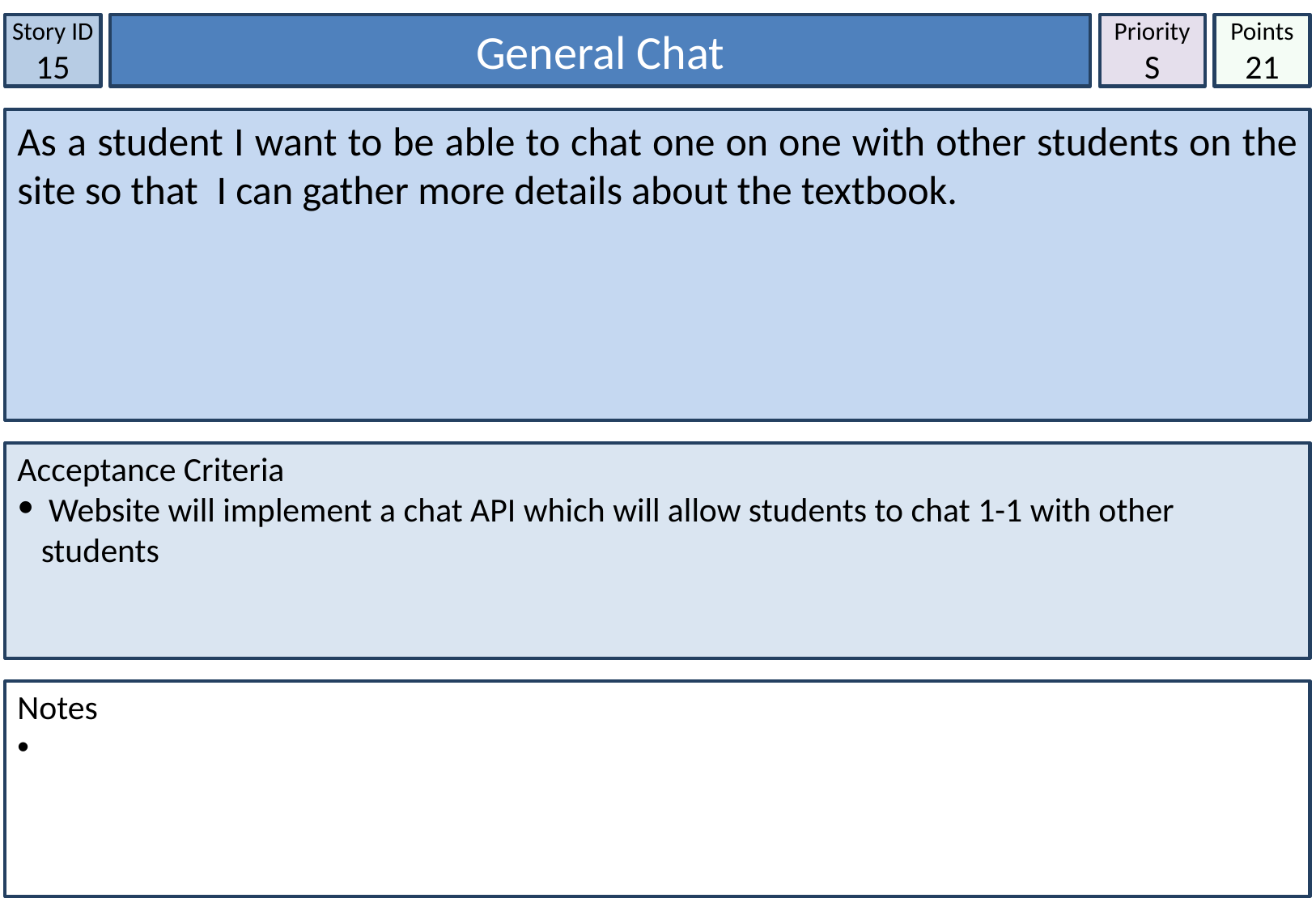

Story ID
15
General Chat
Priority
S
Points
21
As a student I want to be able to chat one on one with other students on the site so that  I can gather more details about the textbook.
Acceptance Criteria
 Website will implement a chat API which will allow students to chat 1-1 with other students
Notes